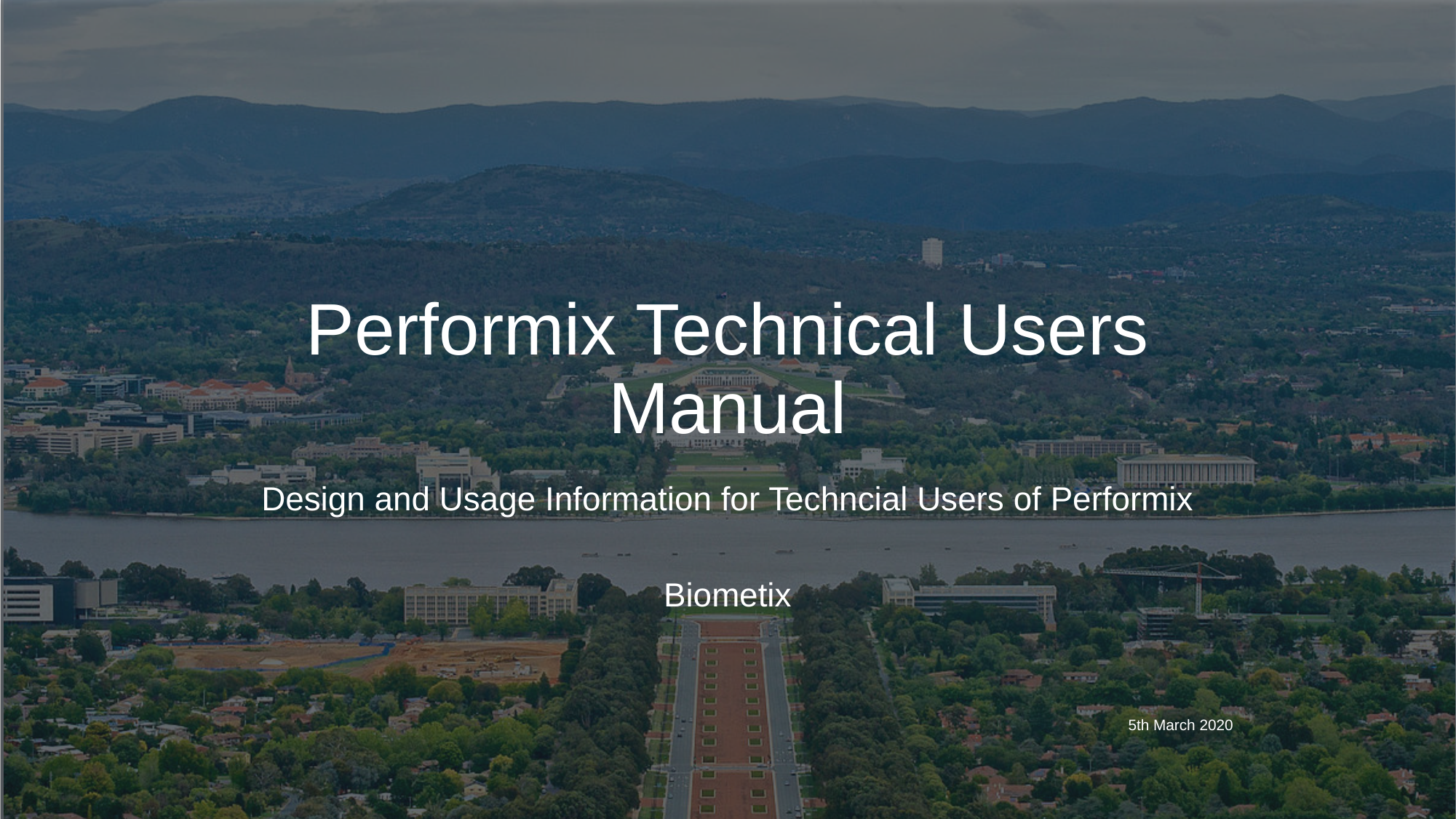

# Performix Technical Users Manual
Design and Usage Information for Techncial Users of Performix
Biometix
5th March 2020